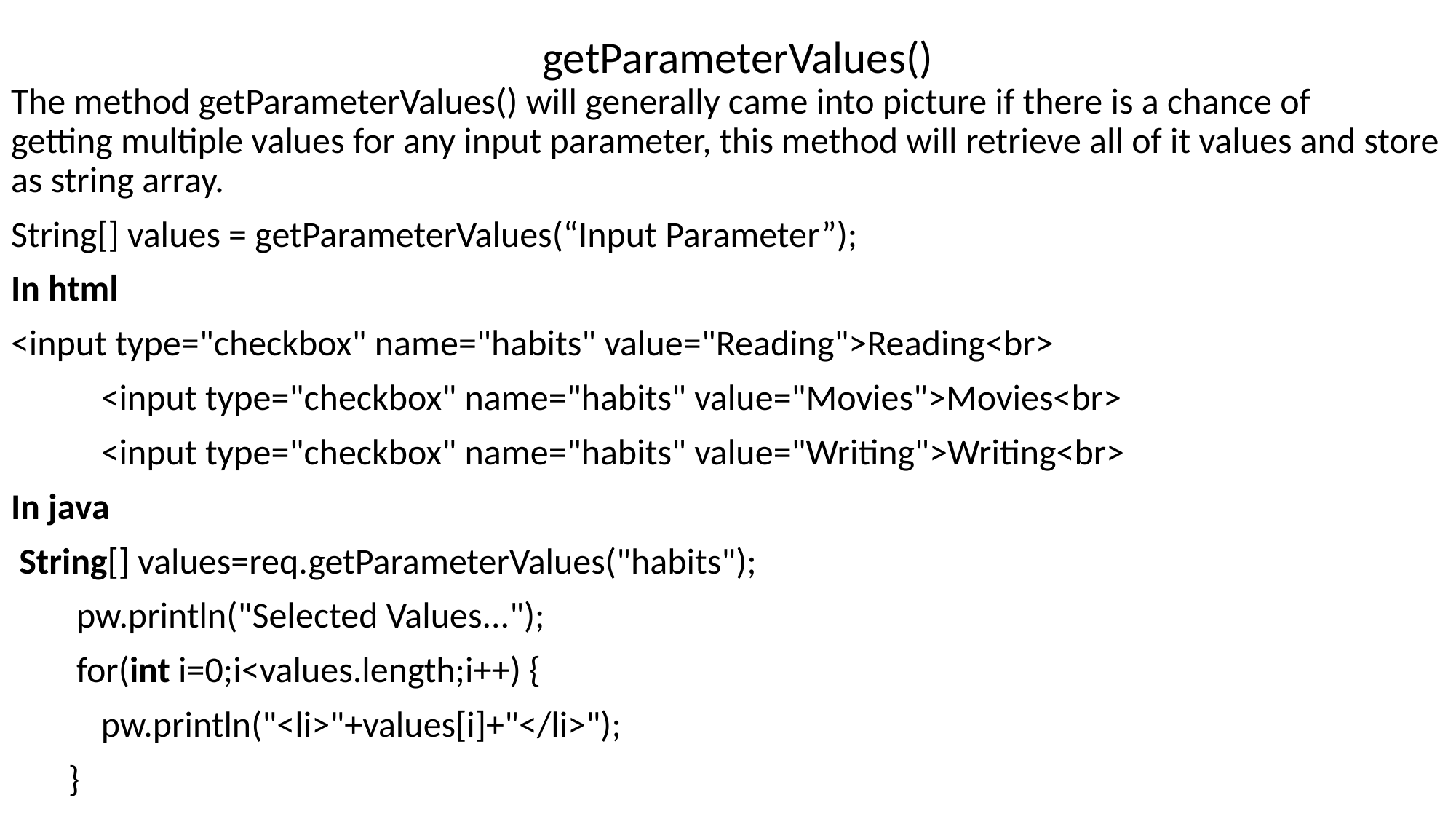

# getParameterValues()
The method getParameterValues() will generally came into picture if there is a chance of getting multiple values for any input parameter, this method will retrieve all of it values and store as string array.
String[] values = getParameterValues(“Input Parameter”);
In html
<input type="checkbox" name="habits" value="Reading">Reading<br>
           <input type="checkbox" name="habits" value="Movies">Movies<br>
           <input type="checkbox" name="habits" value="Writing">Writing<br>
In java
 String[] values=req.getParameterValues("habits");
        pw.println("Selected Values...");
        for(int i=0;i<values.length;i++) {
           pw.println("<li>"+values[i]+"</li>");
       }